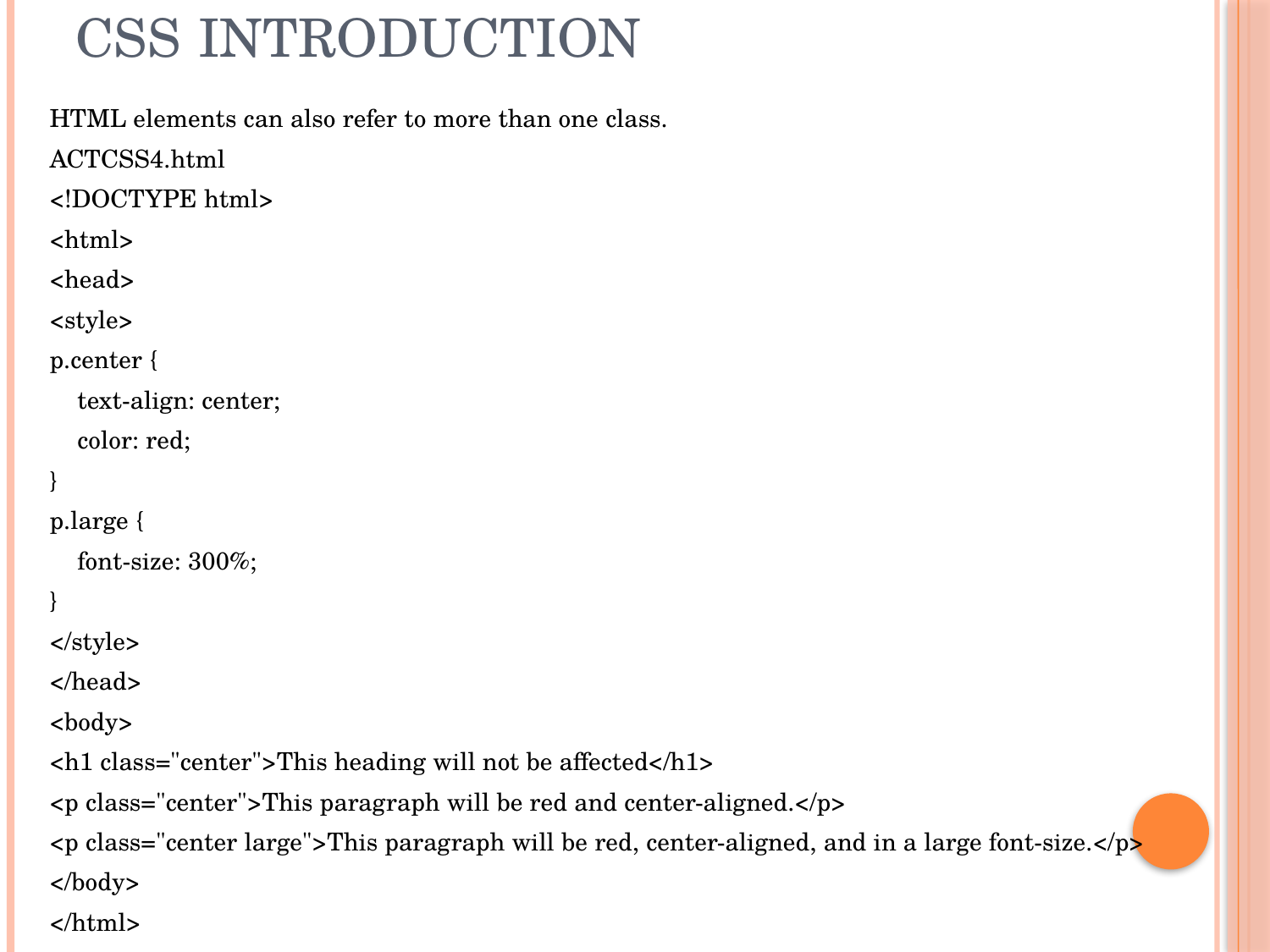

# CSS Introduction
HTML elements can also refer to more than one class.
ACTCSS4.html
<!DOCTYPE html>
<html>
<head>
<style>
p.center {
    text-align: center;
    color: red;
}
p.large {
    font-size: 300%;
}
</style>
</head>
<body>
<h1 class="center">This heading will not be affected</h1>
<p class="center">This paragraph will be red and center-aligned.</p>
<p class="center large">This paragraph will be red, center-aligned, and in a large font-size.</p>
</body>
</html>